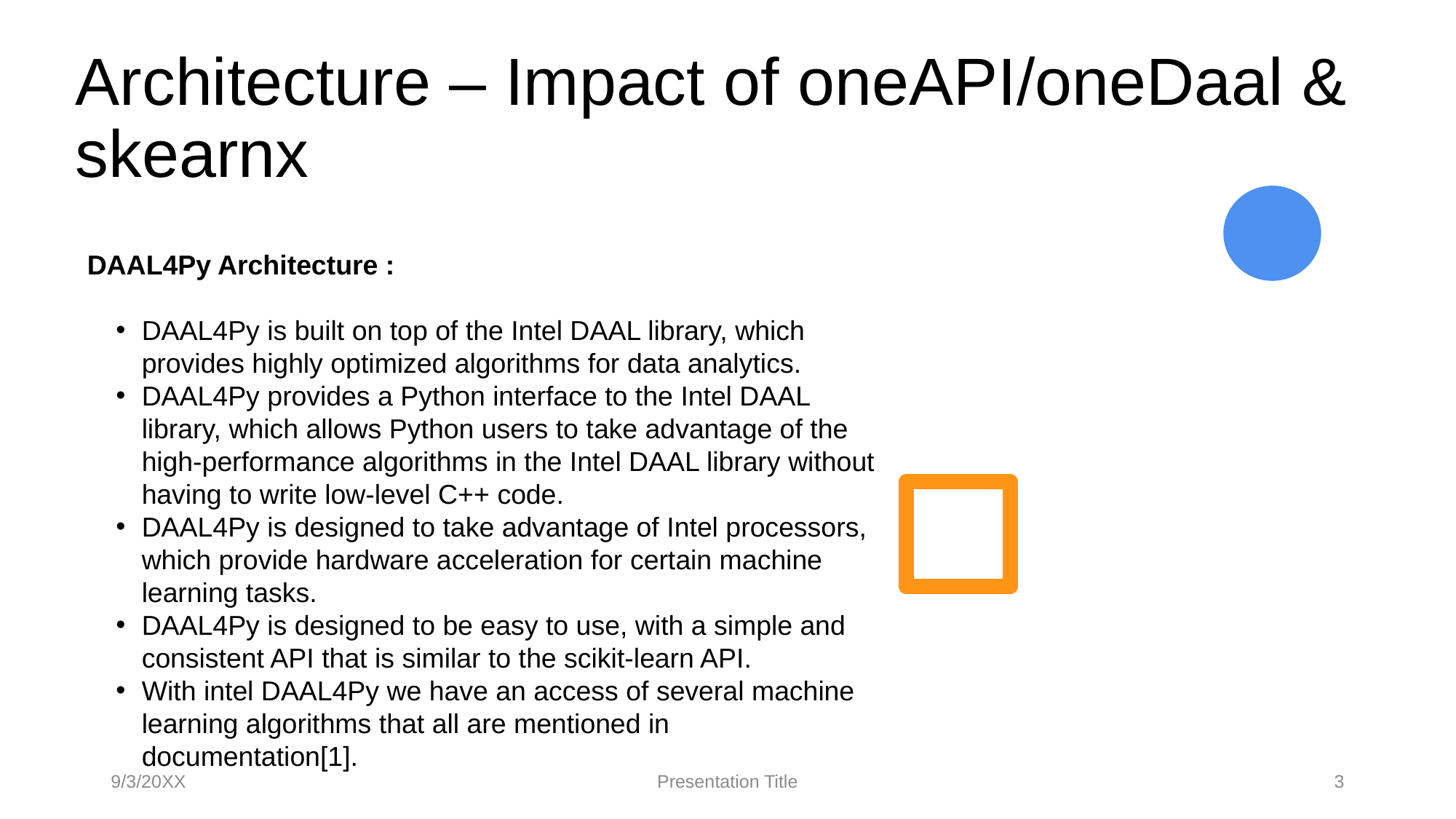

# Architecture – Impact of oneAPI/oneDaal & skearnx
DAAL4Py Architecture :

DAAL4Py is built on top of the Intel DAAL library, which provides highly optimized algorithms for data analytics.
DAAL4Py provides a Python interface to the Intel DAAL library, which allows Python users to take advantage of the high-performance algorithms in the Intel DAAL library without having to write low-level C++ code.
DAAL4Py is designed to take advantage of Intel processors, which provide hardware acceleration for certain machine learning tasks.
DAAL4Py is designed to be easy to use, with a simple and consistent API that is similar to the scikit-learn API.
With intel DAAL4Py we have an access of several machine learning algorithms that all are mentioned in documentation[1].
9/3/20XX
Presentation Title
3